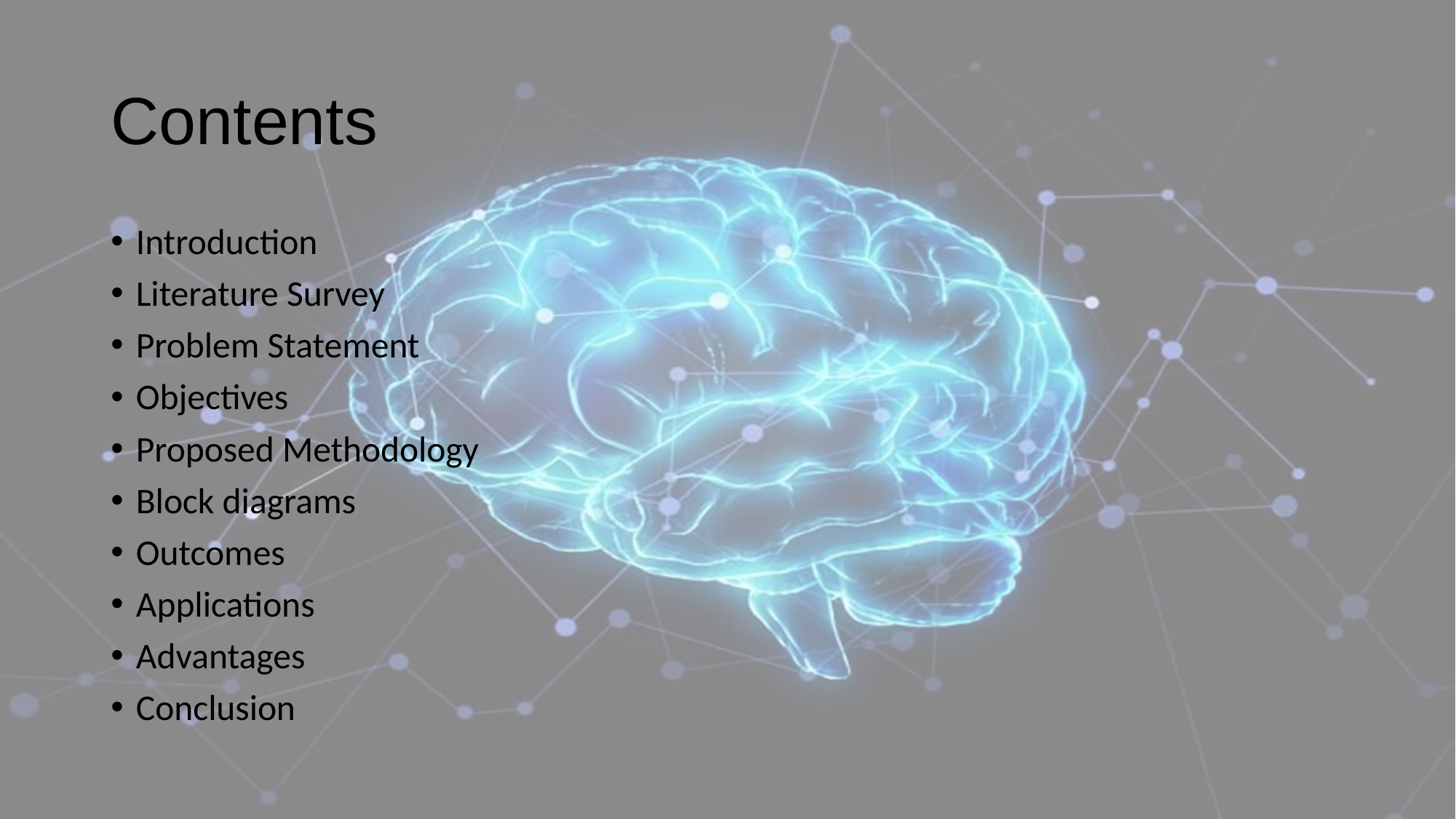

# Contents
Introduction
Literature Survey
Problem Statement
Objectives
Proposed Methodology
Block diagrams
Outcomes
Applications
Advantages
Conclusion